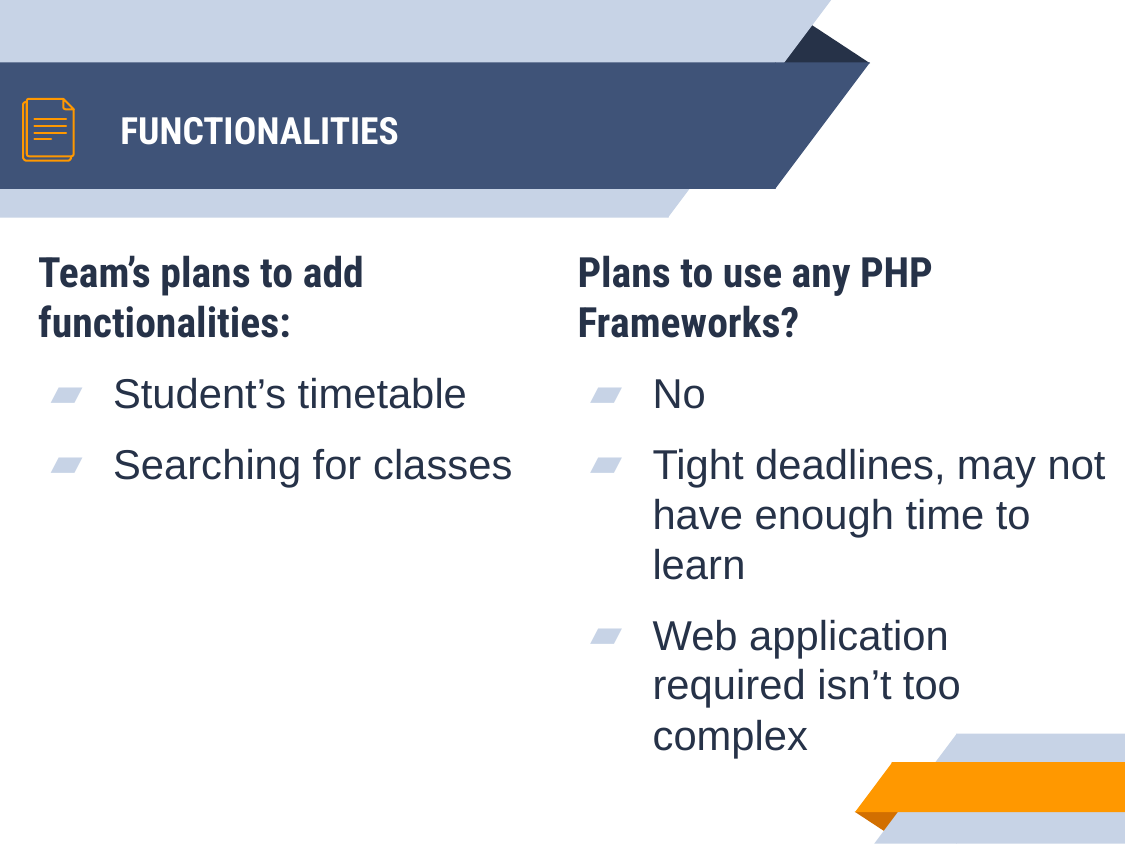

# FUNCTIONALITIES

Plans to use any PHP Frameworks?
No
Tight deadlines, may not have enough time to learn
Web application required isn’t too complex
Team’s plans to add functionalities:
Student’s timetable
Searching for classes

3